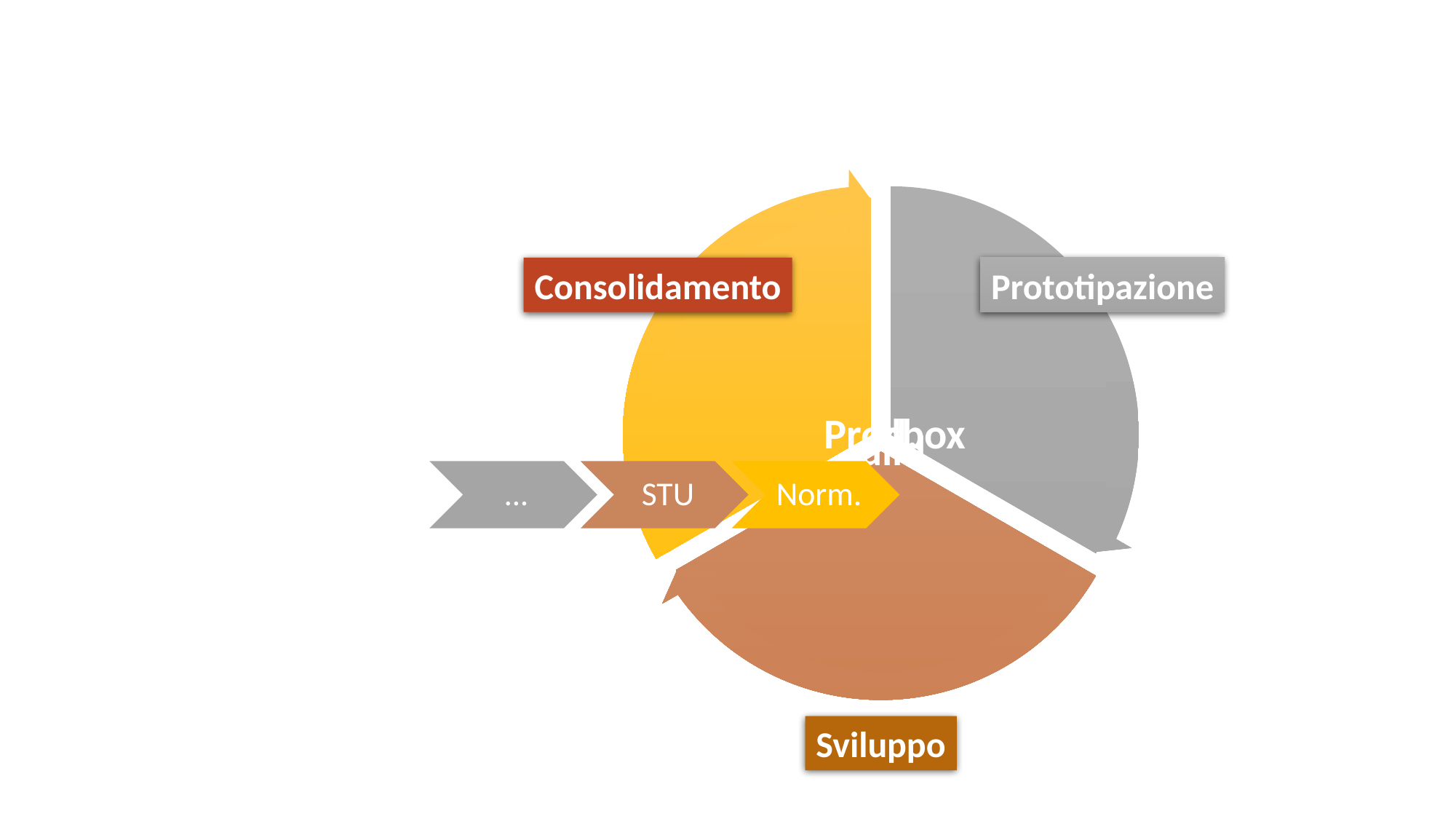

Sandbox
Build
Prod.
Consolidamento
Prototipazione
…
STU
Norm.
Sviluppo